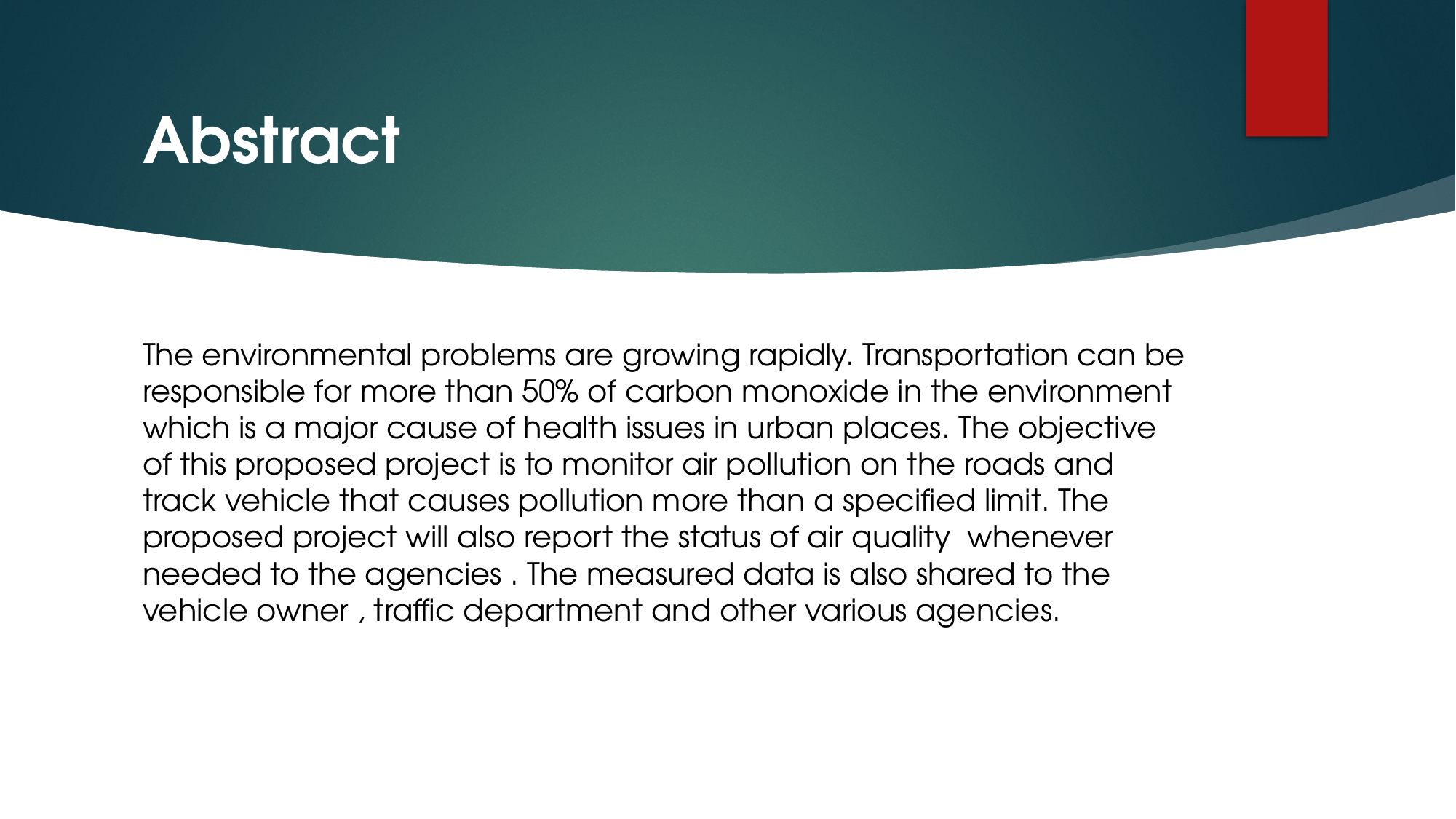

# Abstract

The environmental problems are growing rapidly. Transportation can be responsible for more than 50% of carbon monoxide in the environment which is a major cause of health issues in urban places. The objective of this proposed project is to monitor air pollution on the roads and track vehicle that causes pollution more than a specified limit. The proposed project will also report the status of air quality  whenever needed to the agencies . The measured data is also shared to the vehicle owner , traffic department and other various agencies.